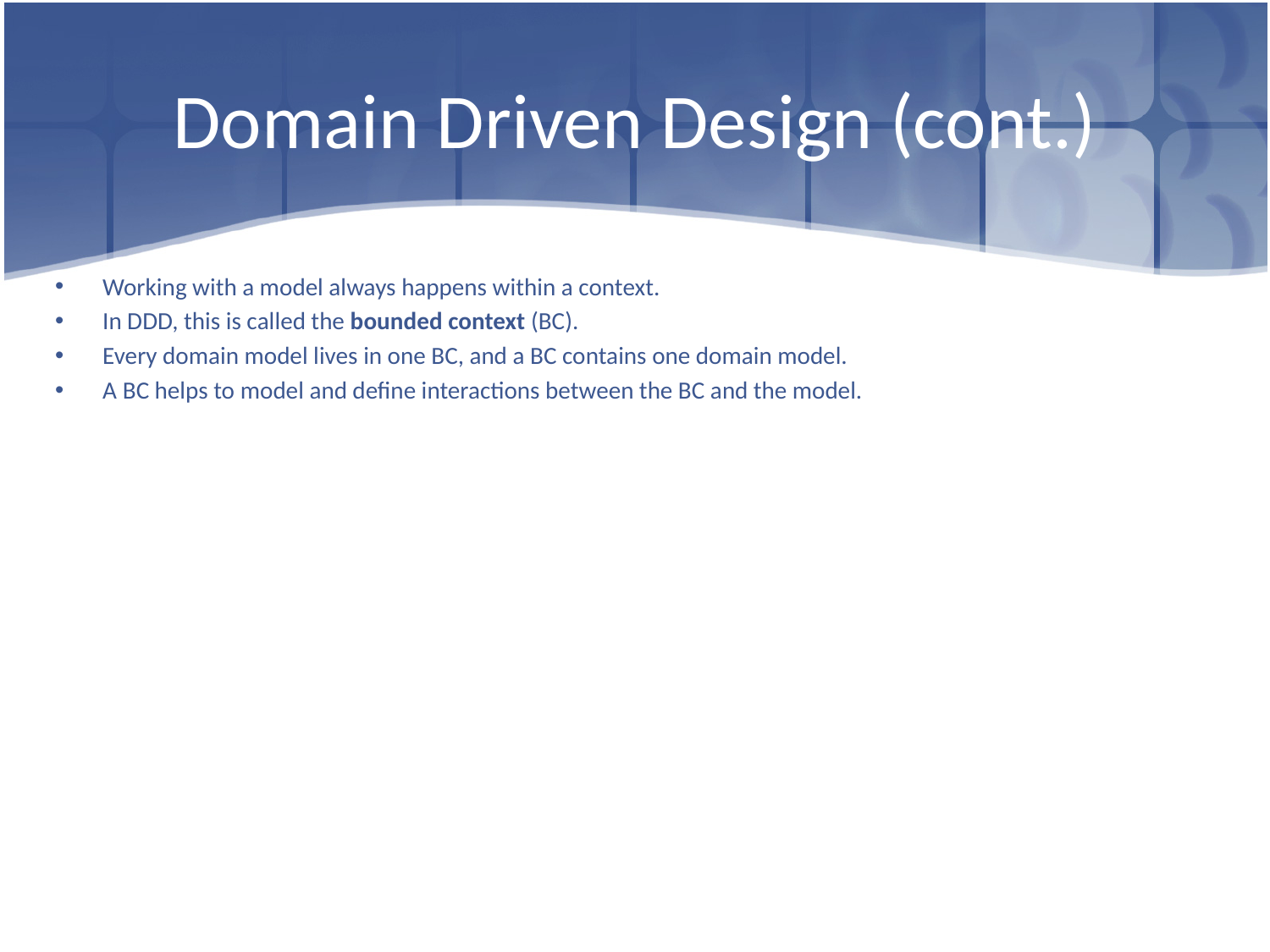

# Domain Driven Design (cont.)
Working with a model always happens within a context.
In DDD, this is called the bounded context (BC).
Every domain model lives in one BC, and a BC contains one domain model.
A BC helps to model and define interactions between the BC and the model.